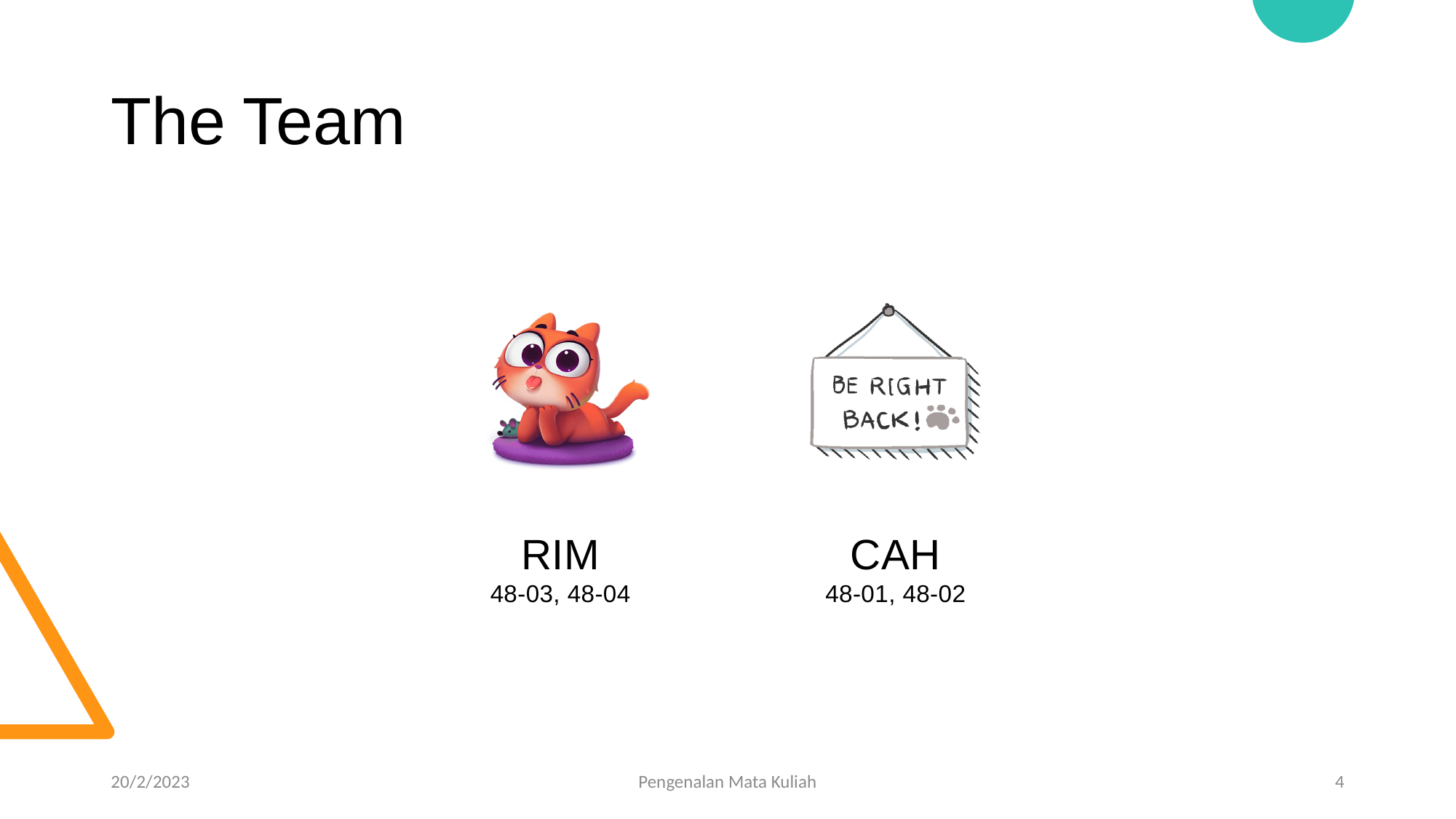

# The Team
RIM
48-03, 48-04
CAH
48-01, 48-02
20/2/2023
Pengenalan Mata Kuliah
4